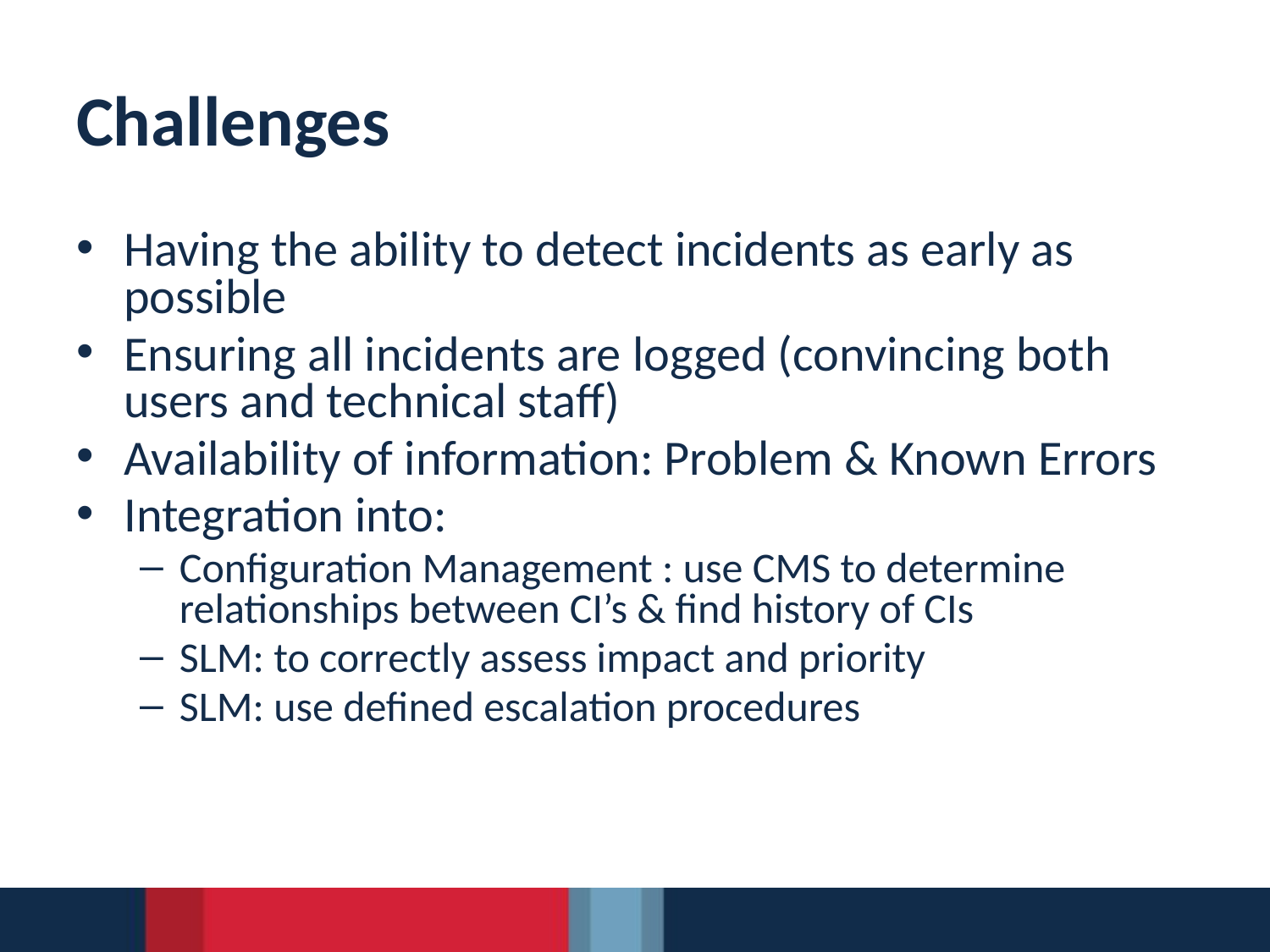

# Challenges
Having the ability to detect incidents as early as possible
Ensuring all incidents are logged (convincing both users and technical staff)
Availability of information: Problem & Known Errors
Integration into:
Configuration Management : use CMS to determine relationships between CI’s & find history of CIs
SLM: to correctly assess impact and priority
SLM: use defined escalation procedures